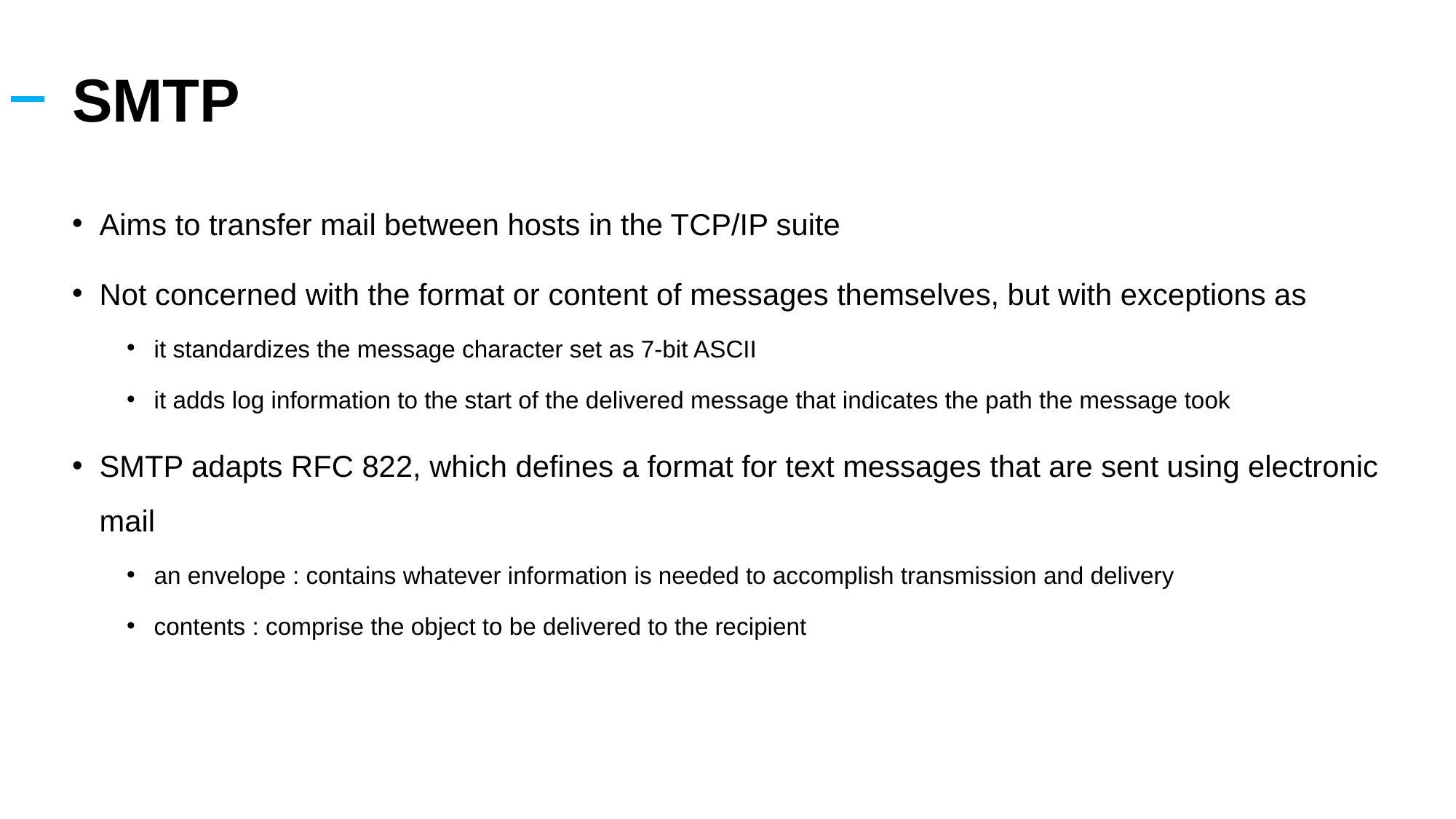

# SMTP

Aims to transfer mail between hosts in the TCP/IP suite
Not concerned with the format or content of messages themselves, but with exceptions as
it standardizes the message character set as 7-bit ASCII
it adds log information to the start of the delivered message that indicates the path the message took
SMTP adapts RFC 822, which defines a format for text messages that are sent using electronic mail
an envelope : contains whatever information is needed to accomplish transmission and delivery
contents : comprise the object to be delivered to the recipient